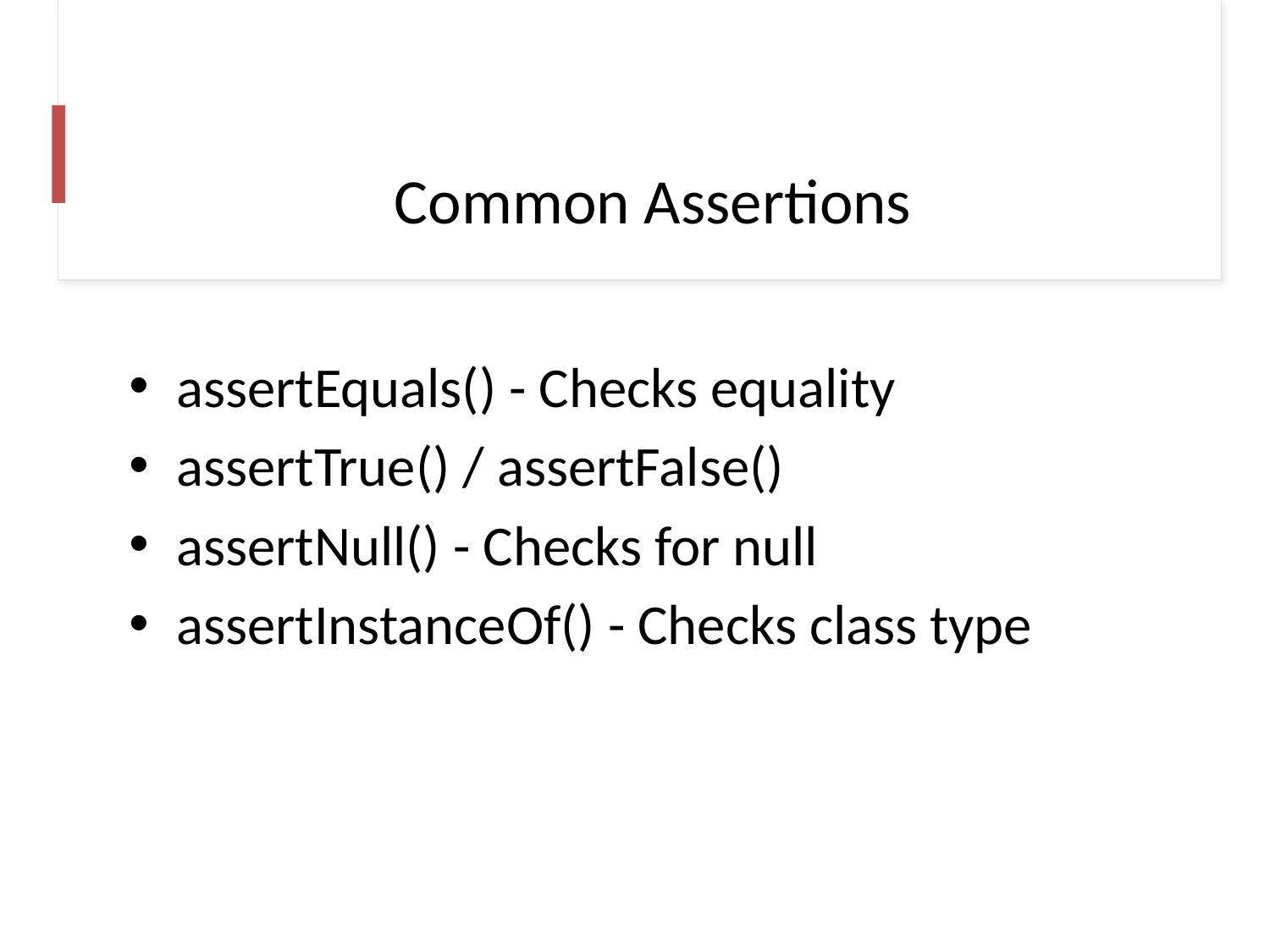

# Common Assertions
assertEquals() - Checks equality
assertTrue() / assertFalse()
assertNull() - Checks for null
assertInstanceOf() - Checks class type